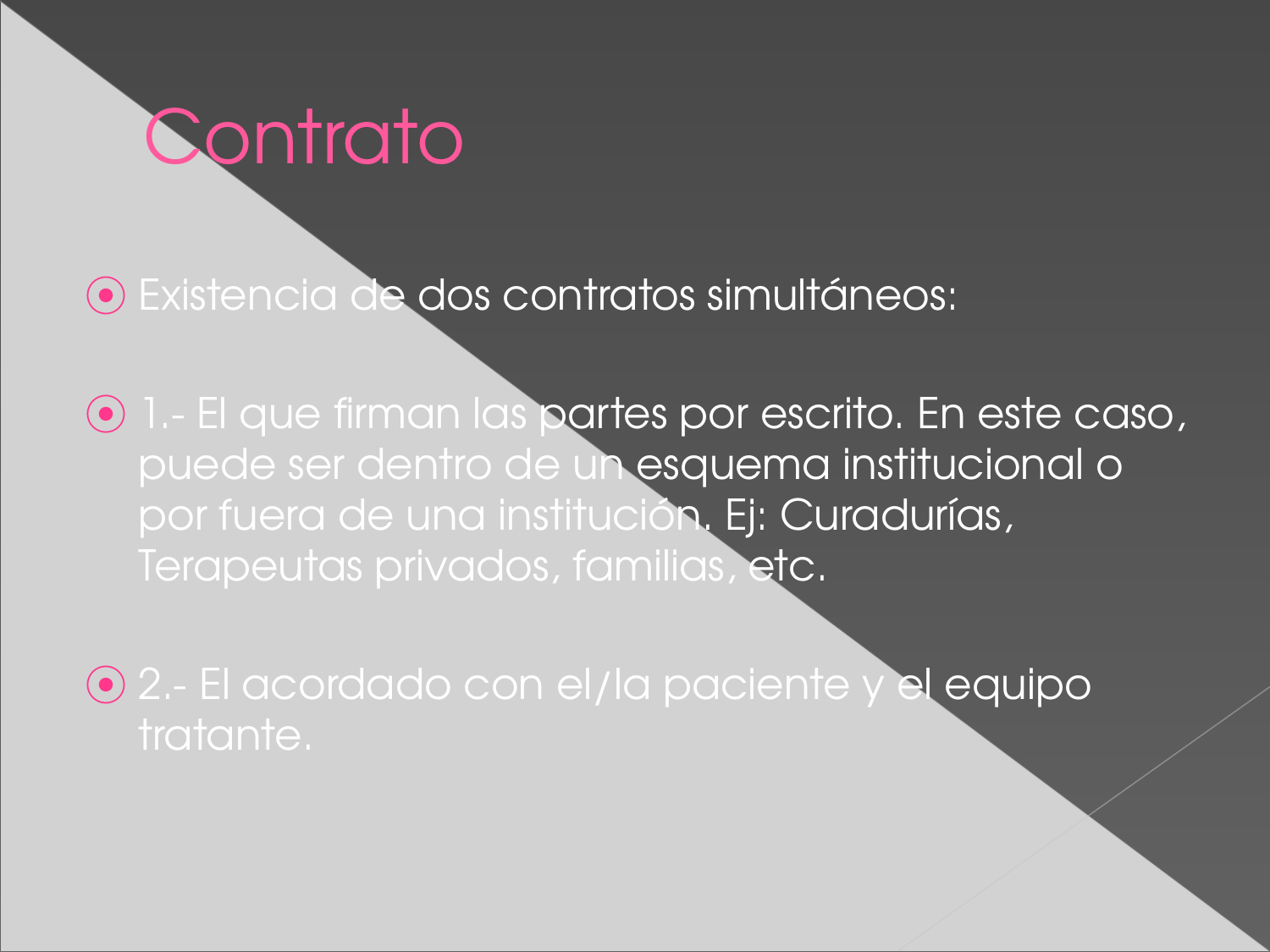

Contrato
Existencia de dos contratos simultáneos:

1.- El que firman las partes por escrito. En este caso, puede ser dentro de un esquema institucional o por fuera de una institución. Ej: Curadurías, Terapeutas privados, familias, etc.

2.- El acordado con el/la paciente y el equipo tratante.